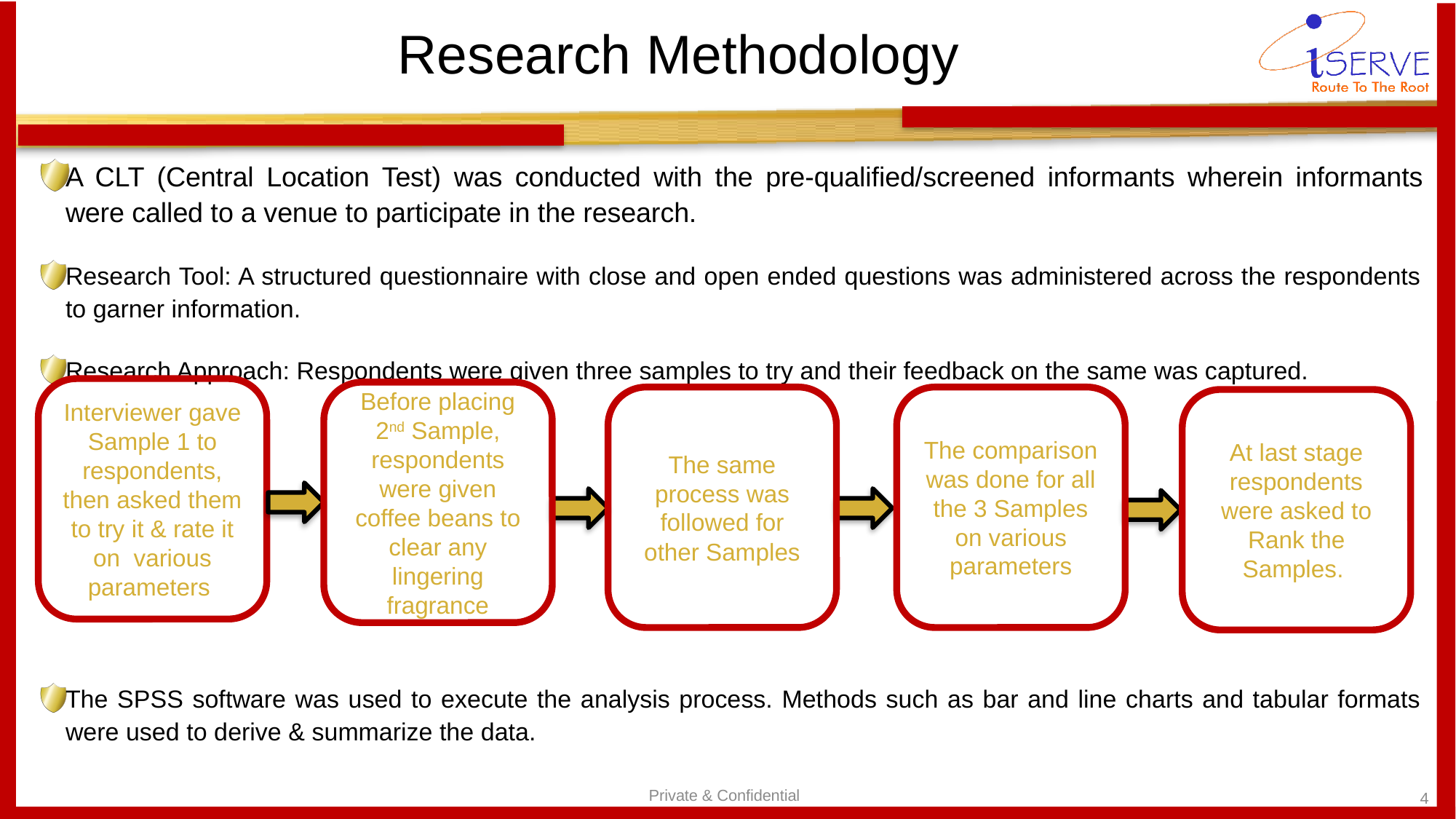

# Research Methodology
A CLT (Central Location Test) was conducted with the pre-qualified/screened informants wherein informants were called to a venue to participate in the research.

Research Tool: A structured questionnaire with close and open ended questions was administered across the respondents to garner information.

Research Approach: Respondents were given three samples to try and their feedback on the same was captured.

The SPSS software was used to execute the analysis process. Methods such as bar and line charts and tabular formats were used to derive & summarize the data.

Interviewer gave Sample 1 to respondents, then asked them to try it & rate it on  various parameters
Before placing 2nd Sample, respondents were given coffee beans to clear any lingering fragrance
The same process was followed for other Samples
The comparison was done for all the 3 Samples on various parameters
At last stage respondents were asked to Rank the Samples.

Private & Confidential
4